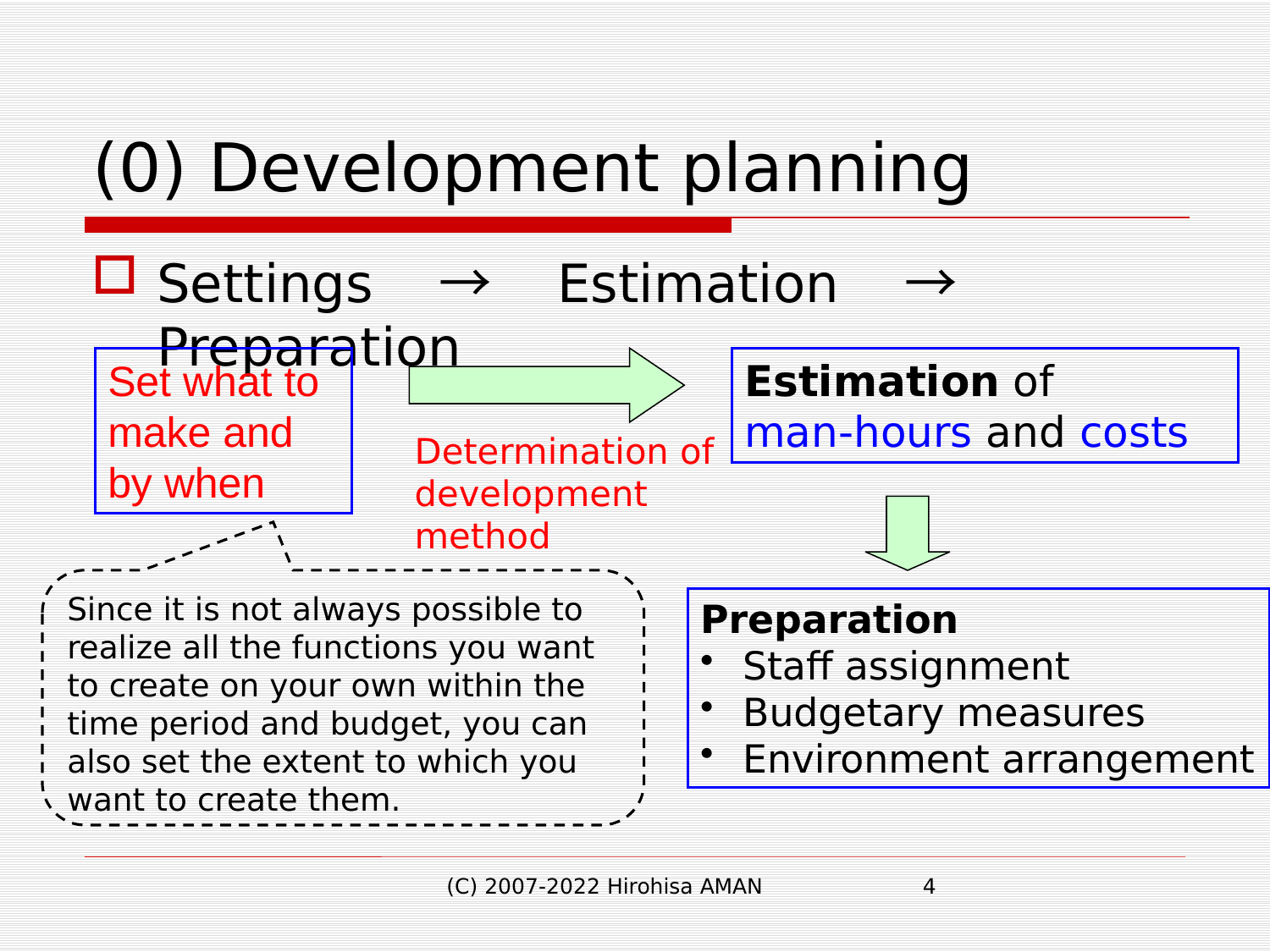

# (0) Development planning
Settings　→　Estimation　→　Preparation

Set what to make and by when

Estimation of
man-hours and costs
Determination of development method

Since it is not always possible to realize all the functions you want to create on your own within the time period and budget, you can also set the extent to which you want to create them.
Preparation
 Staff assignment
 Budgetary measures
 Environment arrangement
(C) 2007-2022 Hirohisa AMAN
4